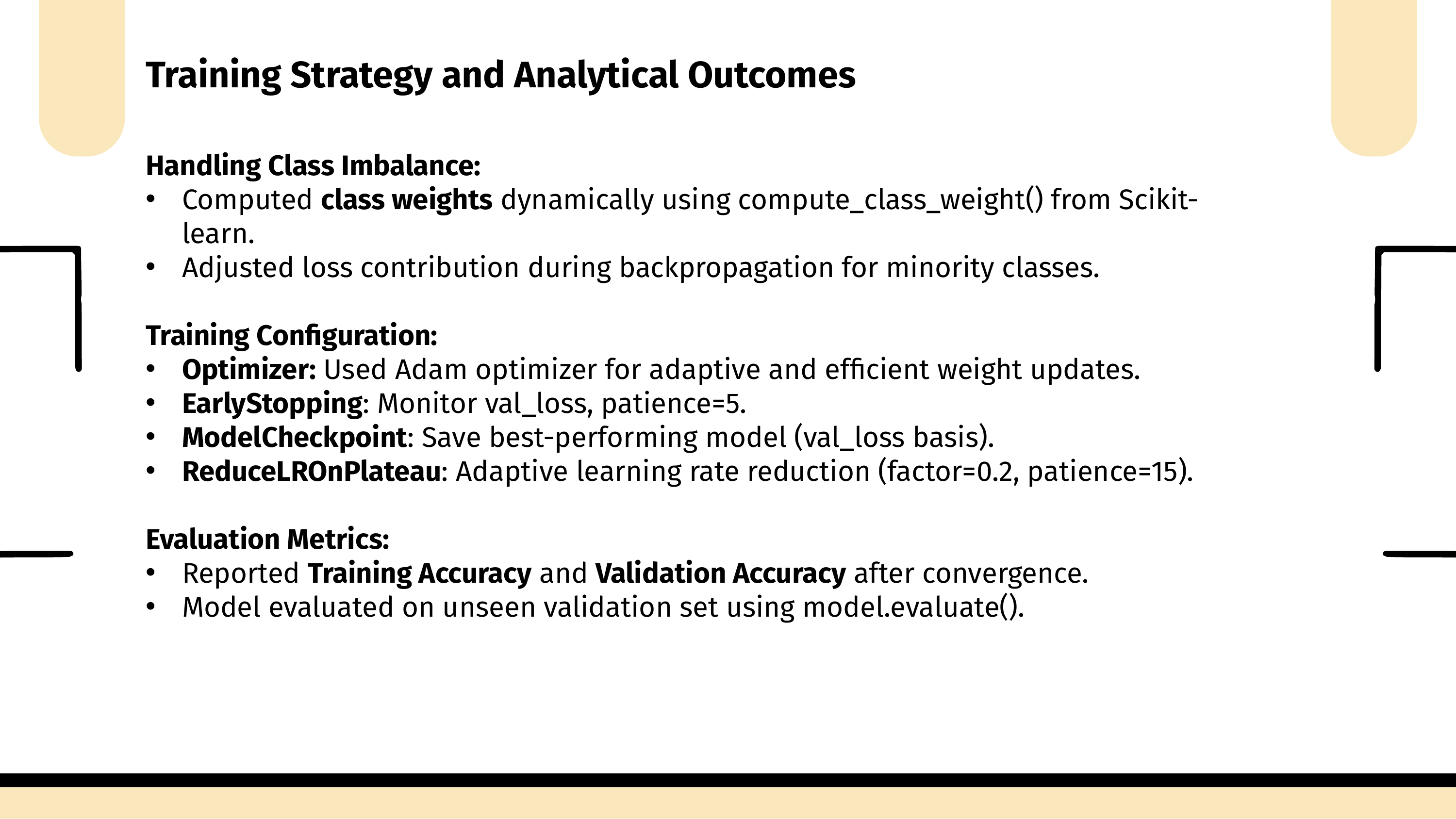

Training Strategy and Analytical Outcomes

Handling Class Imbalance:
Computed class weights dynamically using compute_class_weight() from Scikit-learn.
Adjusted loss contribution during backpropagation for minority classes.

Training Configuration:
Optimizer: Used Adam optimizer for adaptive and efficient weight updates.
EarlyStopping: Monitor val_loss, patience=5.
ModelCheckpoint: Save best-performing model (val_loss basis).
ReduceLROnPlateau: Adaptive learning rate reduction (factor=0.2, patience=15).

Evaluation Metrics:
Reported Training Accuracy and Validation Accuracy after convergence.
Model evaluated on unseen validation set using model.evaluate().